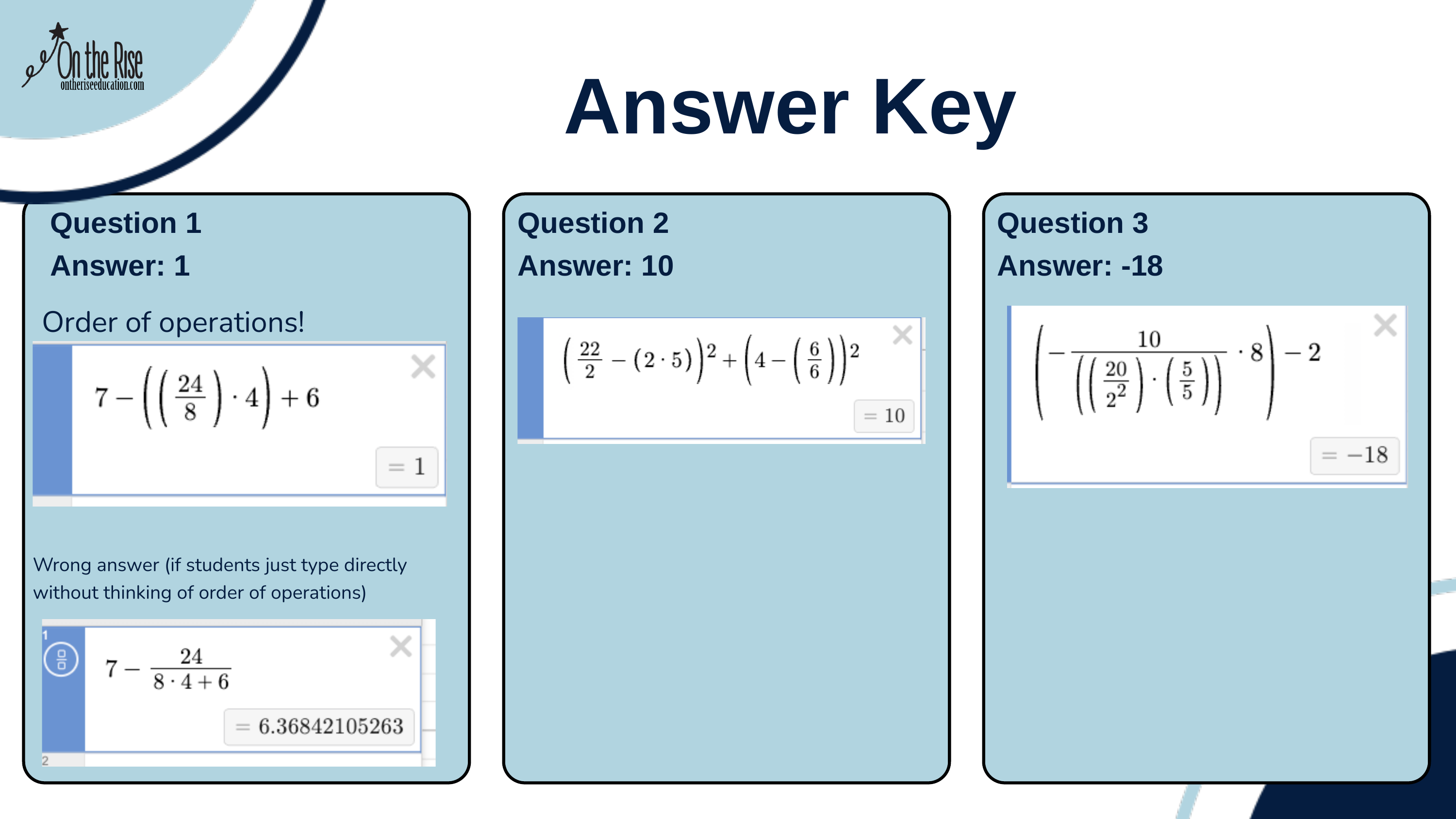

Answer Key

Question 1
Answer: 1
Question 2
Answer: 10
Question 3
Answer: -18

Order of operations!

Wrong answer (if students just type directly without thinking of order of operations)